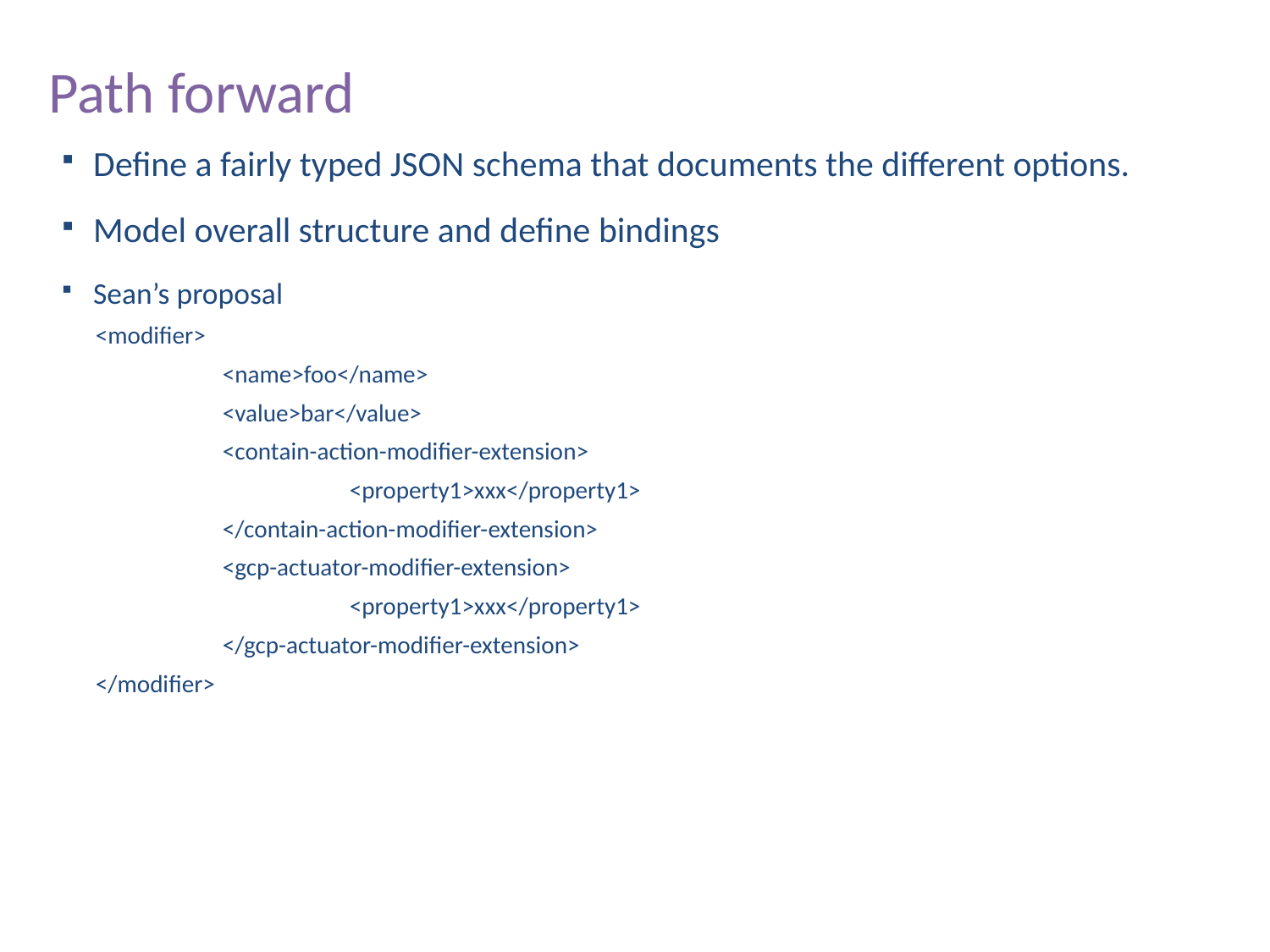

# Path forward
Define a fairly typed JSON schema that documents the different options.
Model overall structure and define bindings
Sean’s proposal
<modifier>
	<name>foo</name>
	<value>bar</value>
	<contain-action-modifier-extension>
		<property1>xxx</property1>
	</contain-action-modifier-extension>
	<gcp-actuator-modifier-extension>
		<property1>xxx</property1>
	</gcp-actuator-modifier-extension>
</modifier>